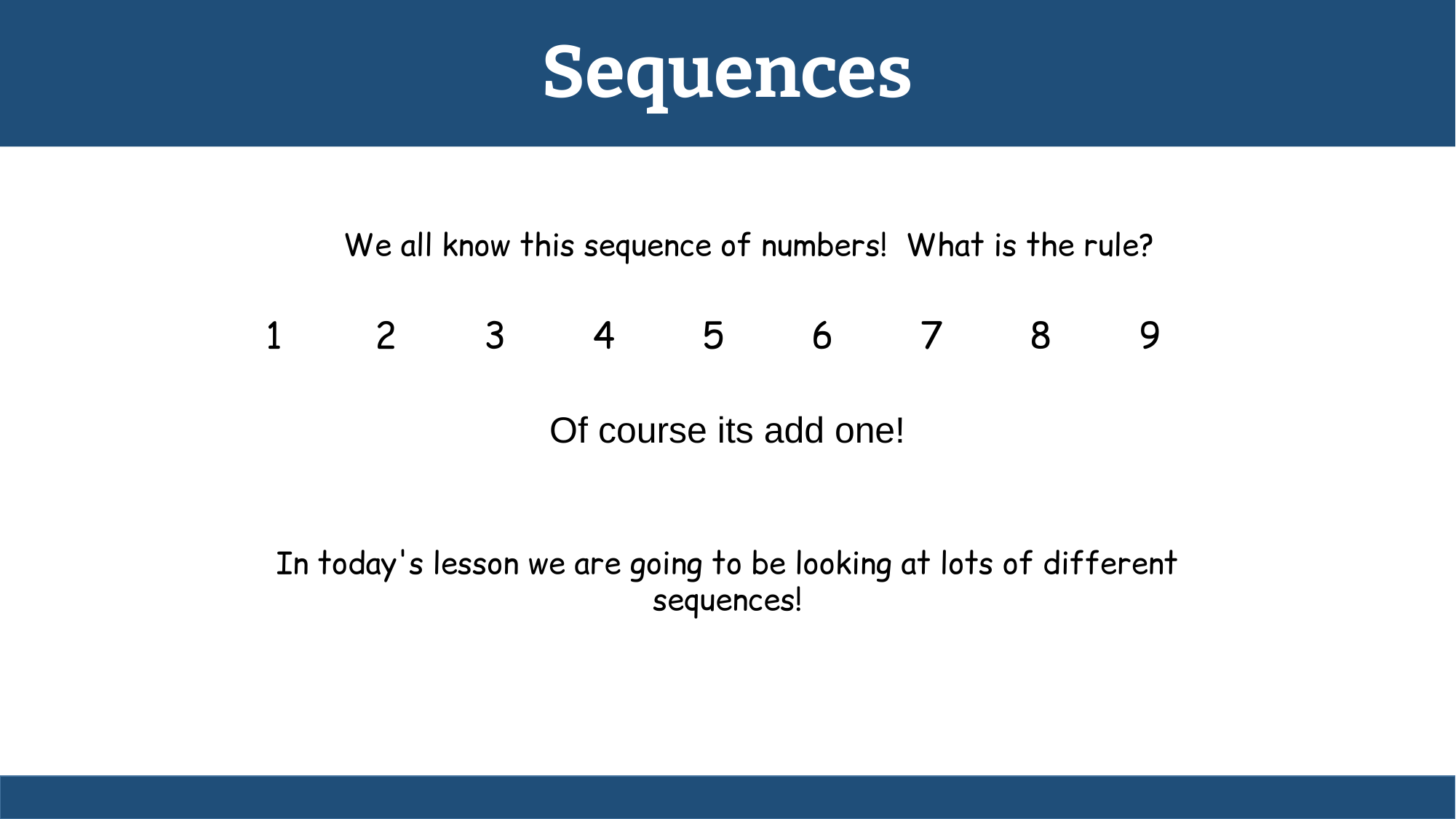

Sequences
We all know this sequence of numbers!  What is the rule?
1	2	3	4	5	6	7	8	9
Of course its add one!
In today's lesson we are going to be looking at lots of different sequences!